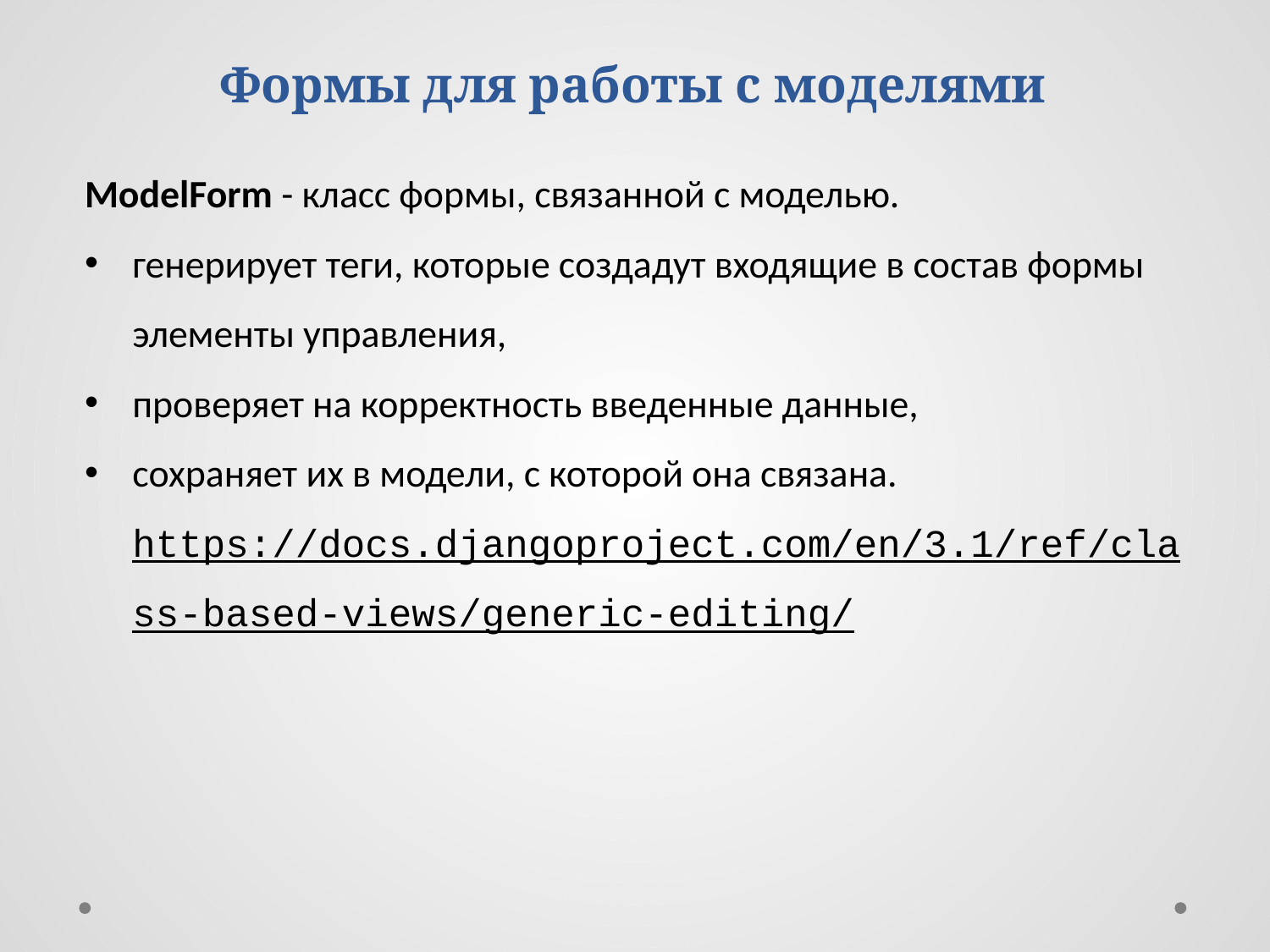

Формы для работы с моделями
ModelForm - класс формы, связанной с моделью.
генерирует теги, которые создадут входящие в состав формы элементы управления,
проверяет на корректность введенные данные,
сохраняет их в модели, с которой она связана.
https://docs.djangoproject.com/en/3.1/ref/class-based-views/generic-editing/